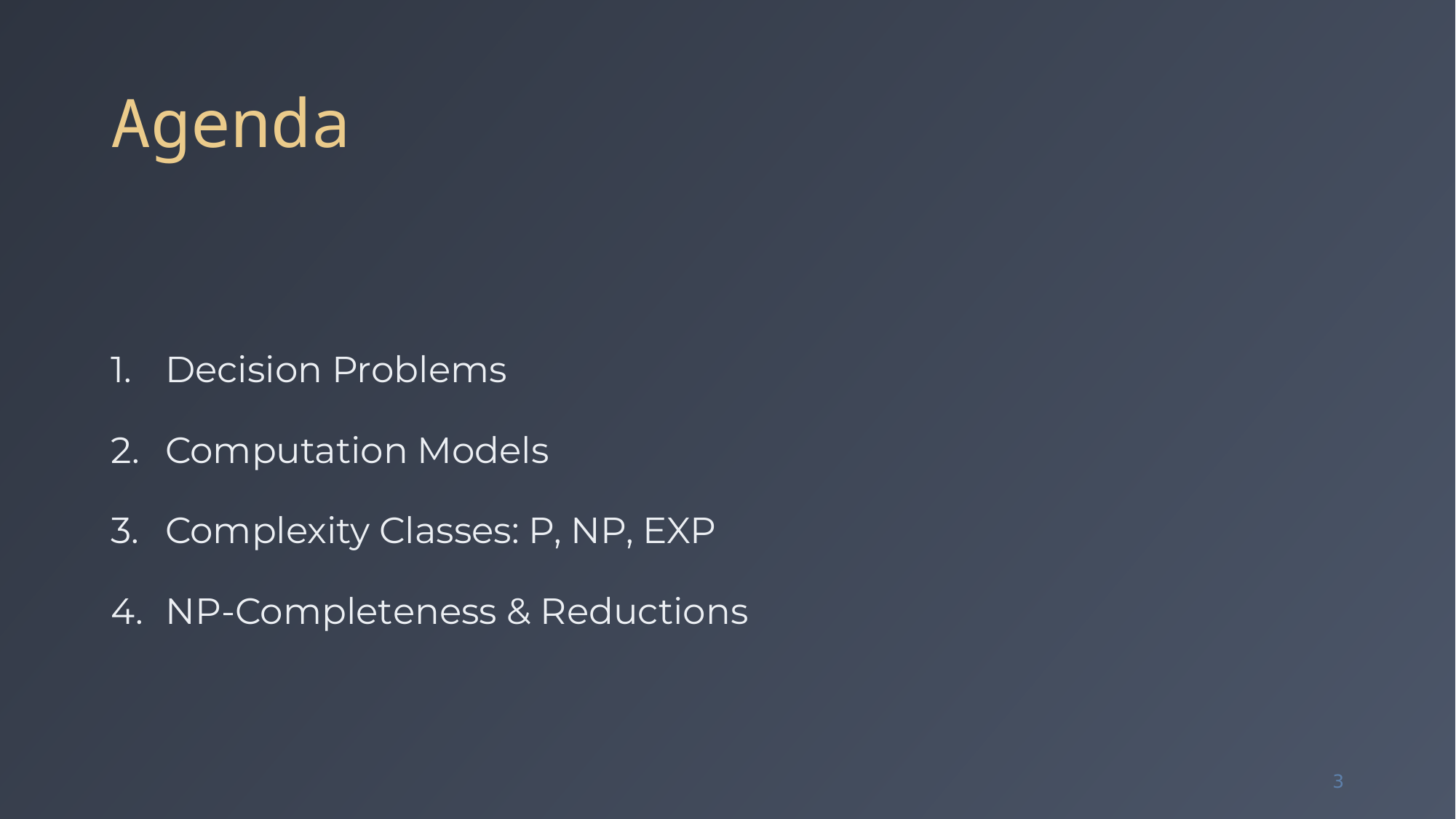

# Agenda
Decision Problems
Computation Models
Complexity Classes: P, NP, EXP
NP-Completeness & Reductions
3